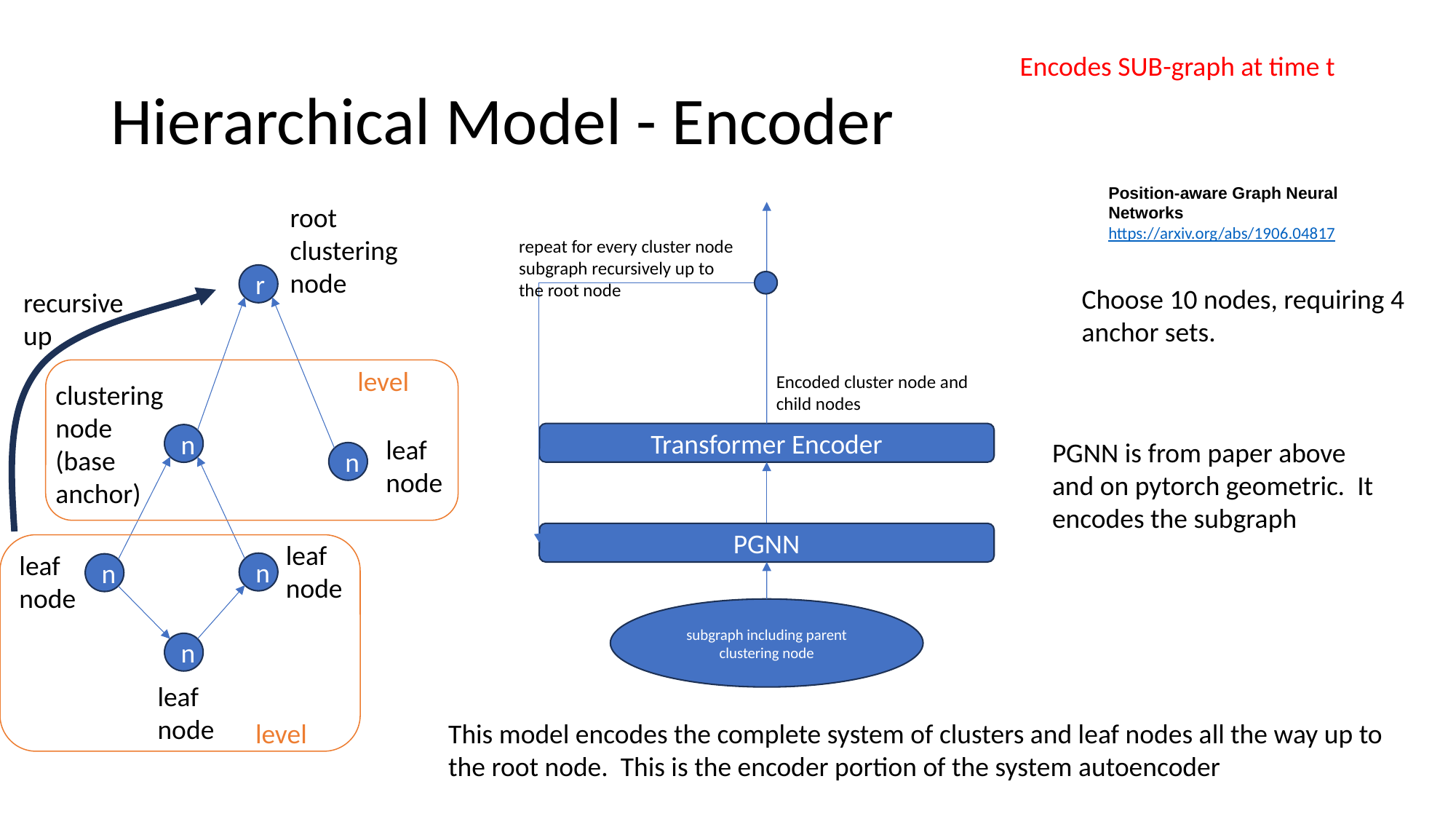

# Hierarchical Model - Encoder
Encodes SUB-graph at time t
Position-aware Graph Neural Networks
https://arxiv.org/abs/1906.04817
root clustering
node
repeat for every cluster node subgraph recursively up to the root node
r

Choose 10 nodes, requiring 4 anchor sets.
recursive
up

level

Encoded cluster node and child nodes
clustering
node (base anchor)
Transformer Encoder
n
leaf
node
PGNN is from paper above and on pytorch geometric.  It encodes the subgraph
n
PGNN
leaf
node

leaf
node
n
n
subgraph including parent clustering node
n
leaf
node
This model encodes the complete system of clusters and leaf nodes all the way up to the root node.  This is the encoder portion of the system autoencoder
level